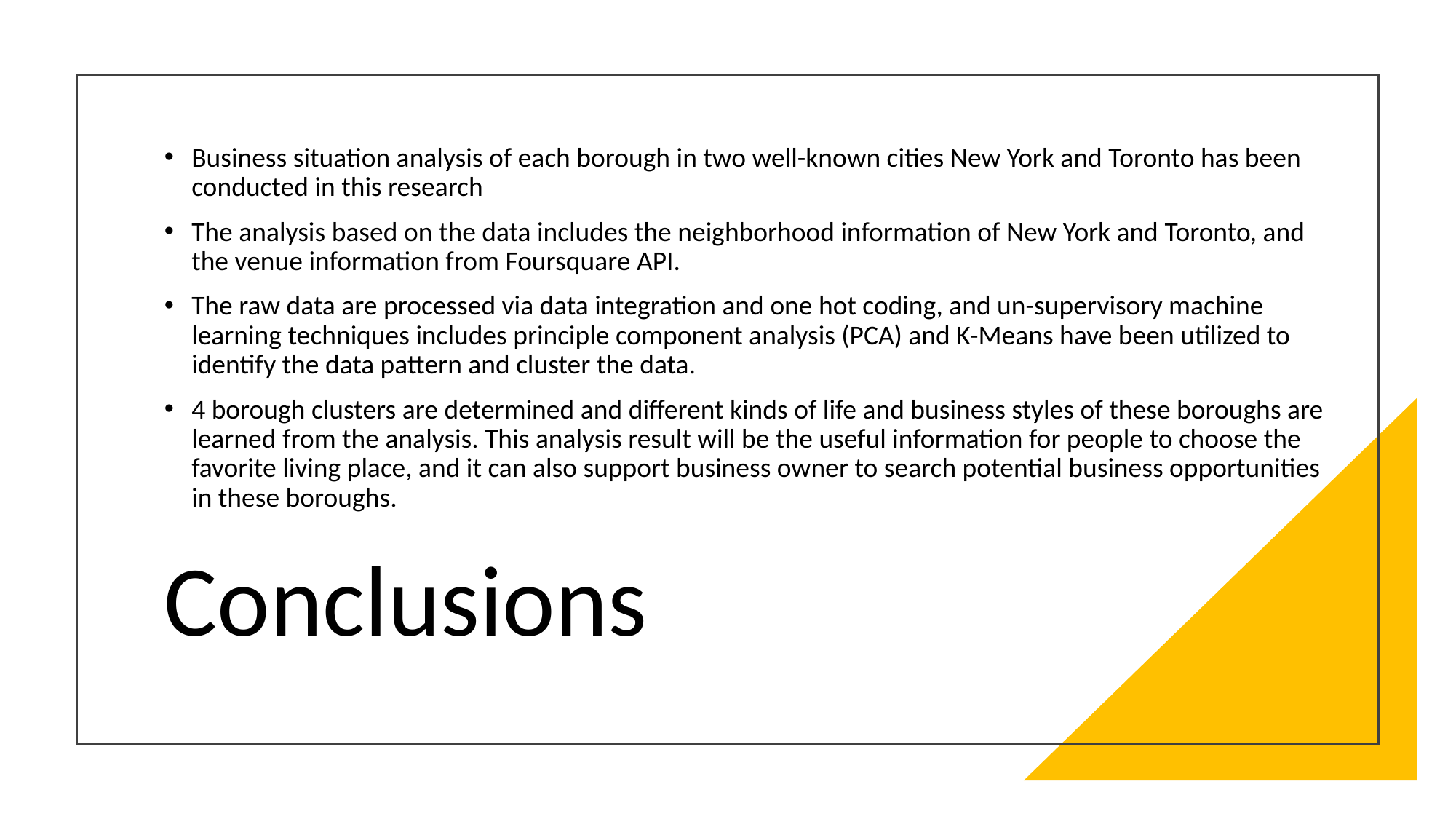

Business situation analysis of each borough in two well-known cities New York and Toronto has been conducted in this research
The analysis based on the data includes the neighborhood information of New York and Toronto, and the venue information from Foursquare API.
The raw data are processed via data integration and one hot coding, and un-supervisory machine learning techniques includes principle component analysis (PCA) and K-Means have been utilized to identify the data pattern and cluster the data.
4 borough clusters are determined and different kinds of life and business styles of these boroughs are learned from the analysis. This analysis result will be the useful information for people to choose the favorite living place, and it can also support business owner to search potential business opportunities in these boroughs.

# Conclusions